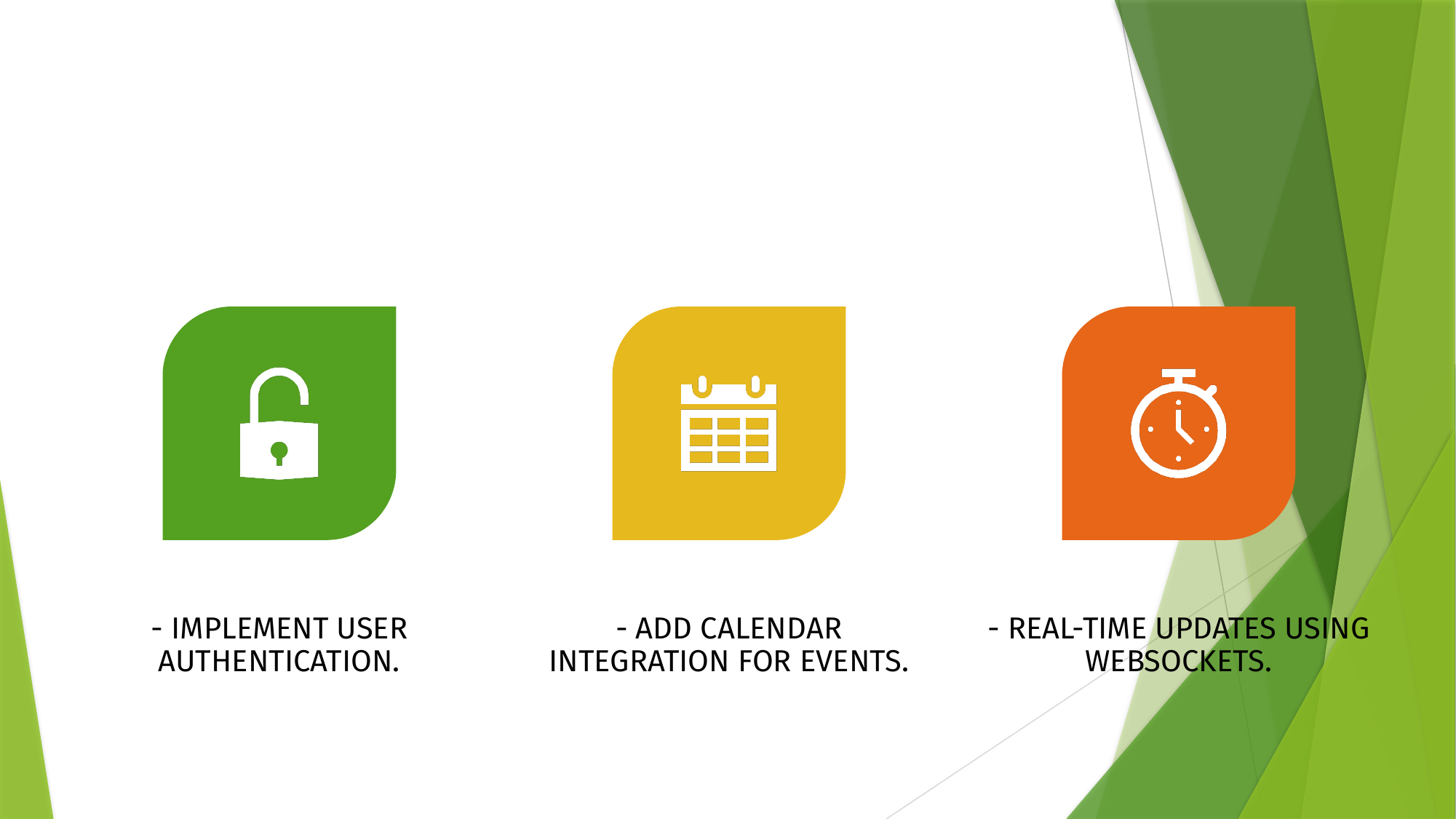

# Future Enhancements
- Implement user authentication.
- Add calendar integration for events.
- Real-time updates using WebSockets.